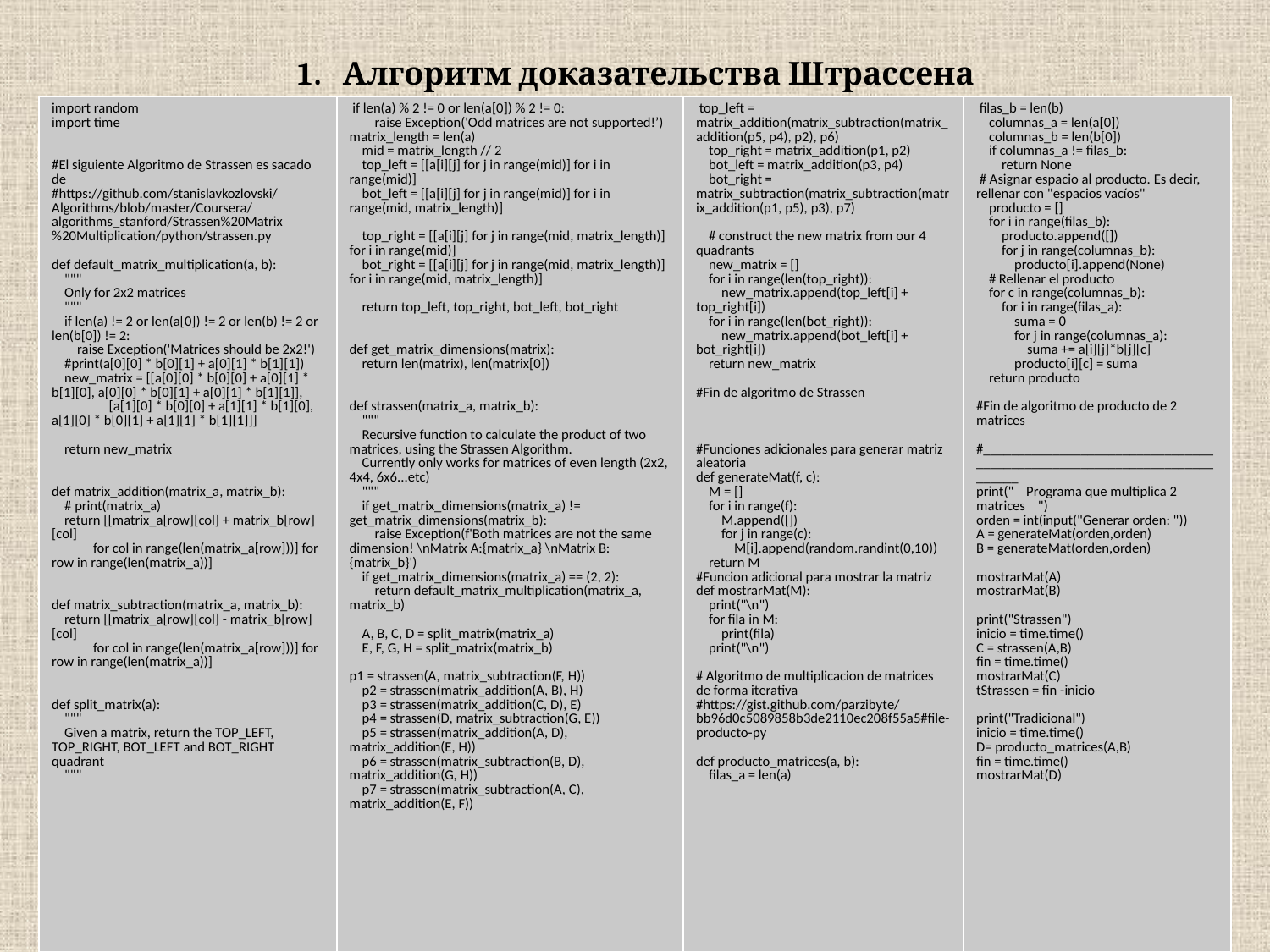

Алгоритм доказательства Штрассена
| import random import time #El siguiente Algoritmo de Strassen es sacado de #https://github.com/stanislavkozlovski/Algorithms/blob/master/Coursera/algorithms\_stanford/Strassen%20Matrix%20Multiplication/python/strassen.py def default\_matrix\_multiplication(a, b): """ Only for 2x2 matrices """ if len(a) != 2 or len(a[0]) != 2 or len(b) != 2 or len(b[0]) != 2: raise Exception('Matrices should be 2x2!') #print(a[0][0] \* b[0][1] + a[0][1] \* b[1][1]) new\_matrix = [[a[0][0] \* b[0][0] + a[0][1] \* b[1][0], a[0][0] \* b[0][1] + a[0][1] \* b[1][1]], [a[1][0] \* b[0][0] + a[1][1] \* b[1][0], a[1][0] \* b[0][1] + a[1][1] \* b[1][1]]] return new\_matrix def matrix\_addition(matrix\_a, matrix\_b): # print(matrix\_a) return [[matrix\_a[row][col] + matrix\_b[row][col] for col in range(len(matrix\_a[row]))] for row in range(len(matrix\_a))] def matrix\_subtraction(matrix\_a, matrix\_b): return [[matrix\_a[row][col] - matrix\_b[row][col] for col in range(len(matrix\_a[row]))] for row in range(len(matrix\_a))] def split\_matrix(a): """ Given a matrix, return the TOP\_LEFT, TOP\_RIGHT, BOT\_LEFT and BOT\_RIGHT quadrant """ | if len(a) % 2 != 0 or len(a[0]) % 2 != 0: raise Exception('Odd matrices are not supported!’) matrix\_length = len(a) mid = matrix\_length // 2 top\_left = [[a[i][j] for j in range(mid)] for i in range(mid)] bot\_left = [[a[i][j] for j in range(mid)] for i in range(mid, matrix\_length)] top\_right = [[a[i][j] for j in range(mid, matrix\_length)] for i in range(mid)] bot\_right = [[a[i][j] for j in range(mid, matrix\_length)] for i in range(mid, matrix\_length)] return top\_left, top\_right, bot\_left, bot\_right def get\_matrix\_dimensions(matrix): return len(matrix), len(matrix[0]) def strassen(matrix\_a, matrix\_b): """ Recursive function to calculate the product of two matrices, using the Strassen Algorithm. Currently only works for matrices of even length (2x2, 4x4, 6x6...etc) """ if get\_matrix\_dimensions(matrix\_a) != get\_matrix\_dimensions(matrix\_b): raise Exception(f'Both matrices are not the same dimension! \nMatrix A:{matrix\_a} \nMatrix B:{matrix\_b}') if get\_matrix\_dimensions(matrix\_a) == (2, 2): return default\_matrix\_multiplication(matrix\_a, matrix\_b) A, B, C, D = split\_matrix(matrix\_a) E, F, G, H = split\_matrix(matrix\_b) p1 = strassen(A, matrix\_subtraction(F, H)) p2 = strassen(matrix\_addition(A, B), H) p3 = strassen(matrix\_addition(C, D), E) p4 = strassen(D, matrix\_subtraction(G, E)) p5 = strassen(matrix\_addition(A, D), matrix\_addition(E, H)) p6 = strassen(matrix\_subtraction(B, D), matrix\_addition(G, H)) p7 = strassen(matrix\_subtraction(A, C), matrix\_addition(E, F)) | top\_left = matrix\_addition(matrix\_subtraction(matrix\_addition(p5, p4), p2), p6) top\_right = matrix\_addition(p1, p2) bot\_left = matrix\_addition(p3, p4) bot\_right = matrix\_subtraction(matrix\_subtraction(matrix\_addition(p1, p5), p3), p7) # construct the new matrix from our 4 quadrants new\_matrix = [] for i in range(len(top\_right)): new\_matrix.append(top\_left[i] + top\_right[i]) for i in range(len(bot\_right)): new\_matrix.append(bot\_left[i] + bot\_right[i]) return new\_matrix #Fin de algoritmo de Strassen #Funciones adicionales para generar matriz aleatoria def generateMat(f, c): M = [] for i in range(f): M.append([]) for j in range(c): M[i].append(random.randint(0,10)) return M #Funcion adicional para mostrar la matriz def mostrarMat(M): print("\n") for fila in M: print(fila) print("\n") # Algoritmo de multiplicacion de matrices de forma iterativa #https://gist.github.com/parzibyte/bb96d0c5089858b3de2110ec208f55a5#file-producto-py def producto\_matrices(a, b): filas\_a = len(a) | filas\_b = len(b) columnas\_a = len(a[0]) columnas\_b = len(b[0]) if columnas\_a != filas\_b: return None # Asignar espacio al producto. Es decir, rellenar con "espacios vacíos" producto = [] for i in range(filas\_b): producto.append([]) for j in range(columnas\_b): producto[i].append(None) # Rellenar el producto for c in range(columnas\_b): for i in range(filas\_a): suma = 0 for j in range(columnas\_a): suma += a[i][j]\*b[j][c] producto[i][c] = suma return producto #Fin de algoritmo de producto de 2 matrices #\_\_\_\_\_\_\_\_\_\_\_\_\_\_\_\_\_\_\_\_\_\_\_\_\_\_\_\_\_\_\_\_\_\_\_\_\_\_\_\_\_\_\_\_\_\_\_\_\_\_\_\_\_\_\_\_\_\_\_\_\_\_\_\_\_\_\_\_\_\_\_\_\_ print(" Programa que multiplica 2 matrices ") orden = int(input("Generar orden: ")) A = generateMat(orden,orden) B = generateMat(orden,orden) mostrarMat(A) mostrarMat(B) print("Strassen") inicio = time.time() C = strassen(A,B) fin = time.time() mostrarMat(C) tStrassen = fin -inicio print("Tradicional") inicio = time.time() D= producto\_matrices(A,B) fin = time.time() mostrarMat(D) |
| --- | --- | --- | --- |